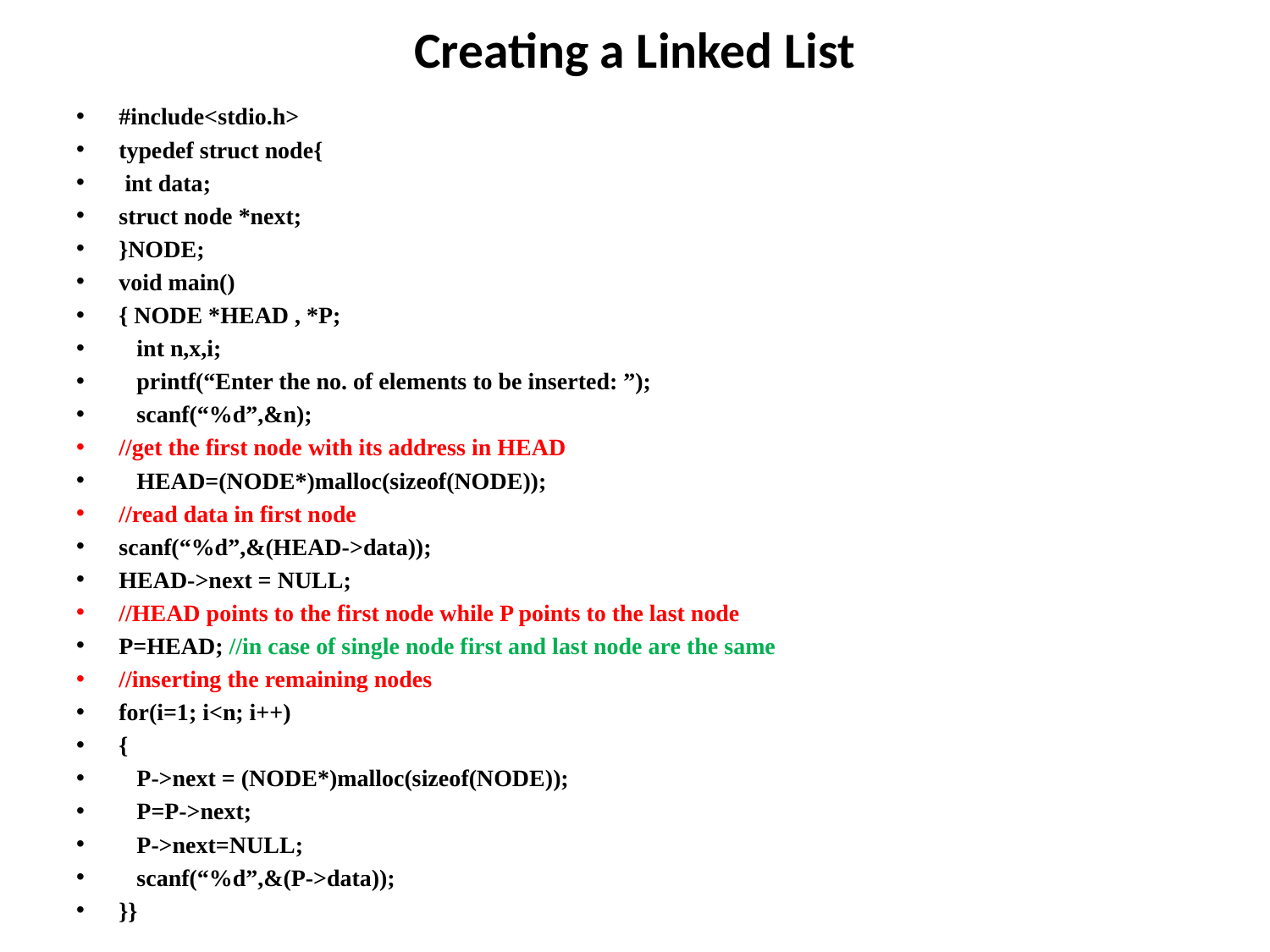

# Creating a Linked List
#include<stdio.h>
typedef struct node{
 int data;
struct node *next;
}NODE;
void main()
{ NODE *HEAD , *P;
   int n,x,i;
   printf(“Enter the no. of elements to be inserted: ”);
   scanf(“%d”,&n);
//get the first node with its address in HEAD
   HEAD=(NODE*)malloc(sizeof(NODE));
//read data in first node
scanf(“%d”,&(HEAD->data));
HEAD->next = NULL;
//HEAD points to the first node while P points to the last node
P=HEAD; //in case of single node first and last node are the same
//inserting the remaining nodes
for(i=1; i<n; i++)
{
   P->next = (NODE*)malloc(sizeof(NODE));
   P=P->next;
   P->next=NULL;
   scanf(“%d”,&(P->data));
}}